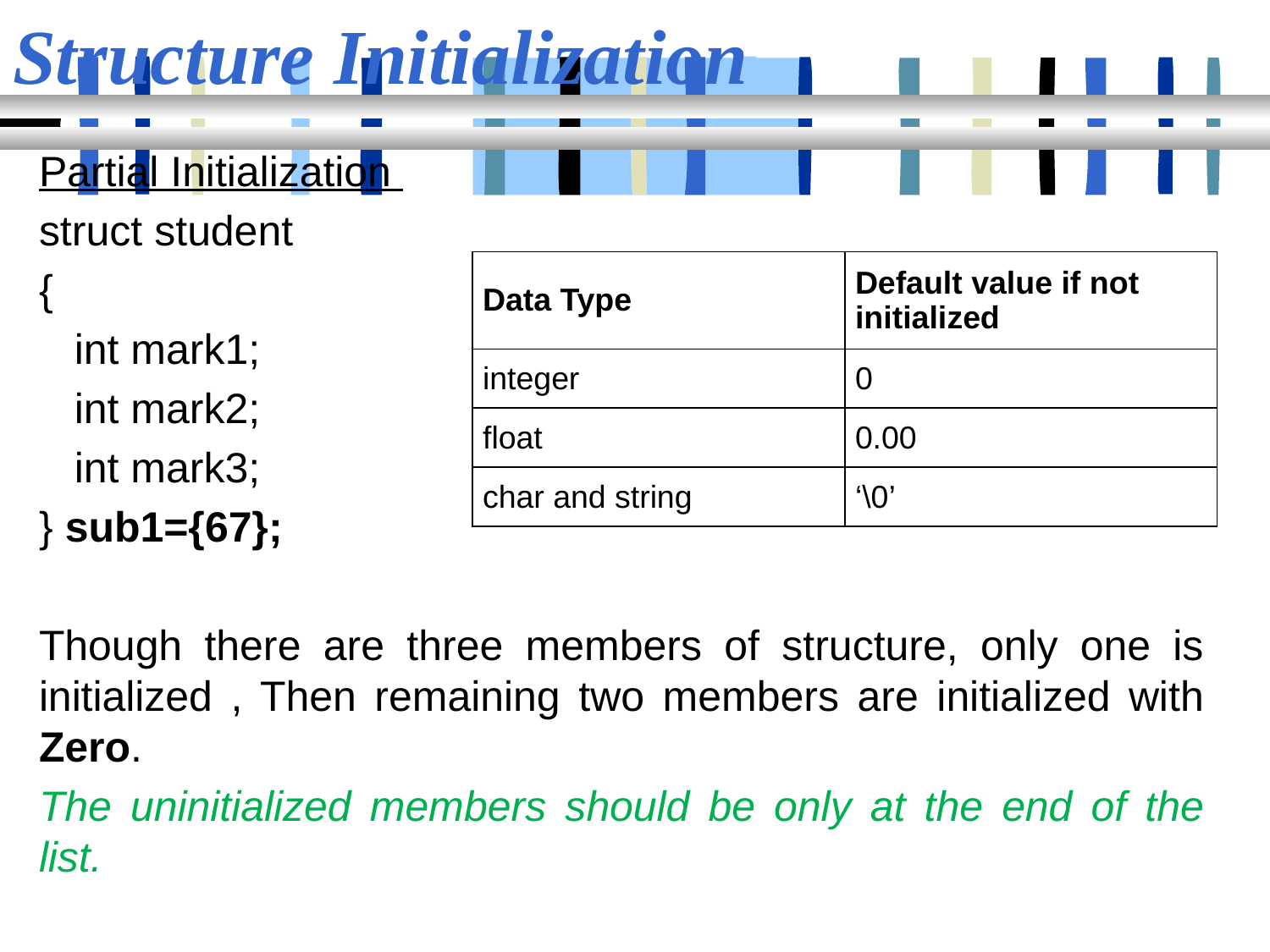

# Structure Initialization
Partial Initialization
struct student
{
   int mark1;
   int mark2;
   int mark3;
} sub1={67};

Though there are three members of structure, only one is initialized , Then remaining two members are initialized with Zero.
The uninitialized members should be only at the end of the list.
| Data Type | Default value if not initialized |
| --- | --- |
| integer | 0 |
| float | 0.00 |
| char and string | ‘\0’ |